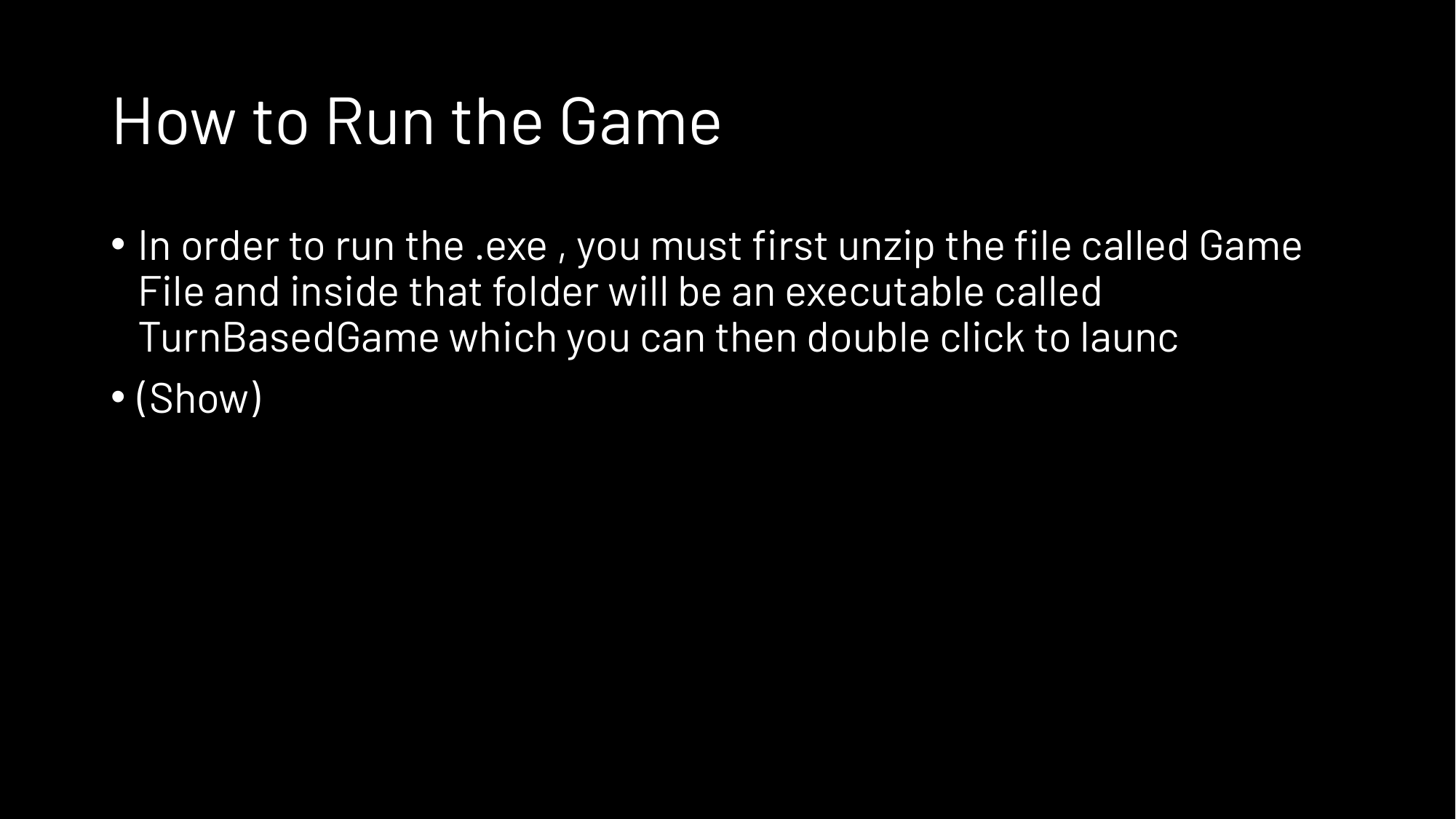

# How to Run the Game
In order to run the .exe , you must first unzip the file called Game File and inside that folder will be an executable called TurnBasedGame which you can then double click to launc
(Show)